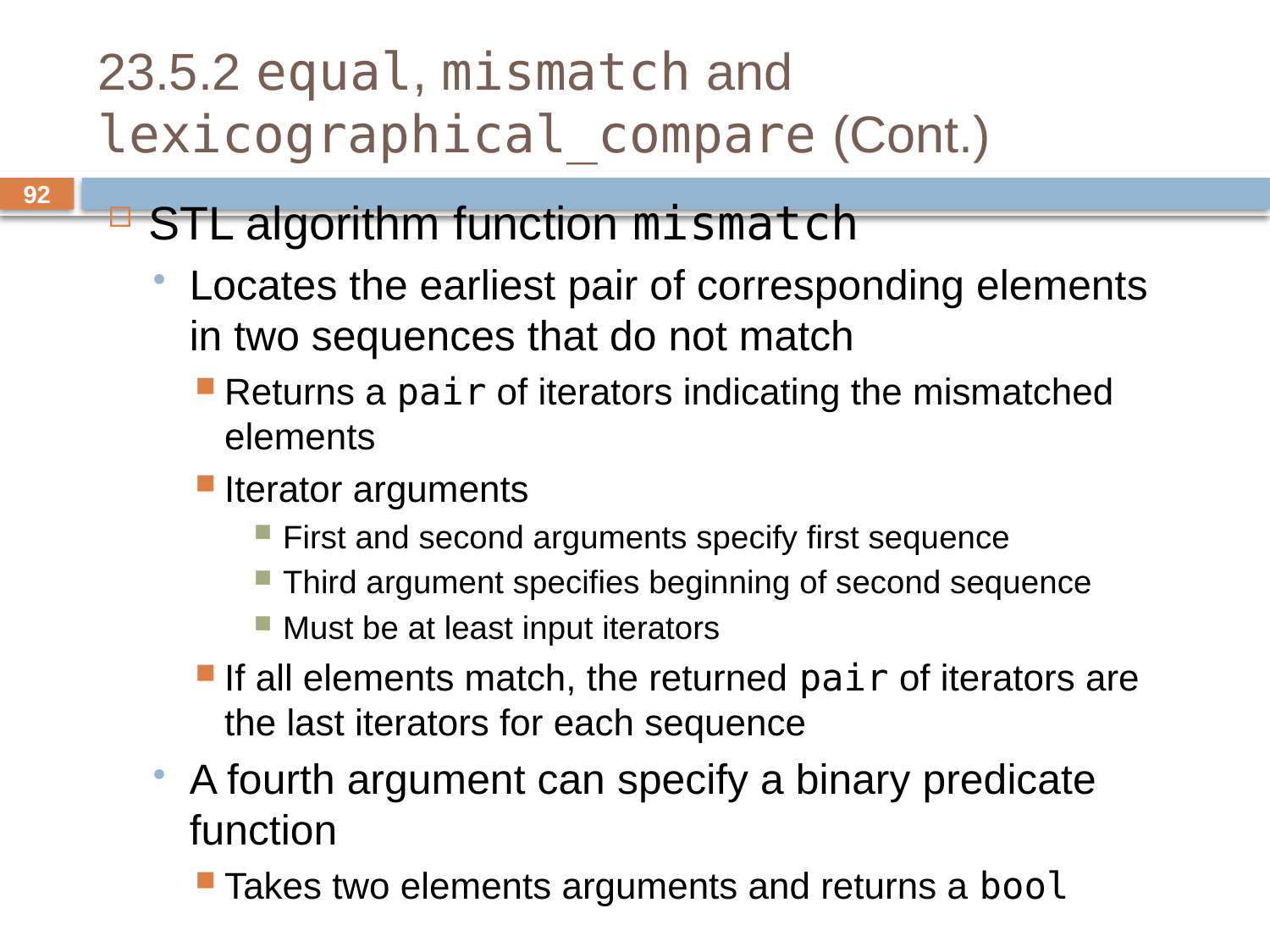

# 23.5.2 equal, mismatch and lexicographical_compare (Cont.)
STL algorithm function mismatch
Locates the earliest pair of corresponding elements in two sequences that do not match
Returns a pair of iterators indicating the mismatched elements
Iterator arguments
First and second arguments specify first sequence
Third argument specifies beginning of second sequence
Must be at least input iterators
If all elements match, the returned pair of iterators are the last iterators for each sequence
A fourth argument can specify a binary predicate function
Takes two elements arguments and returns a bool
92